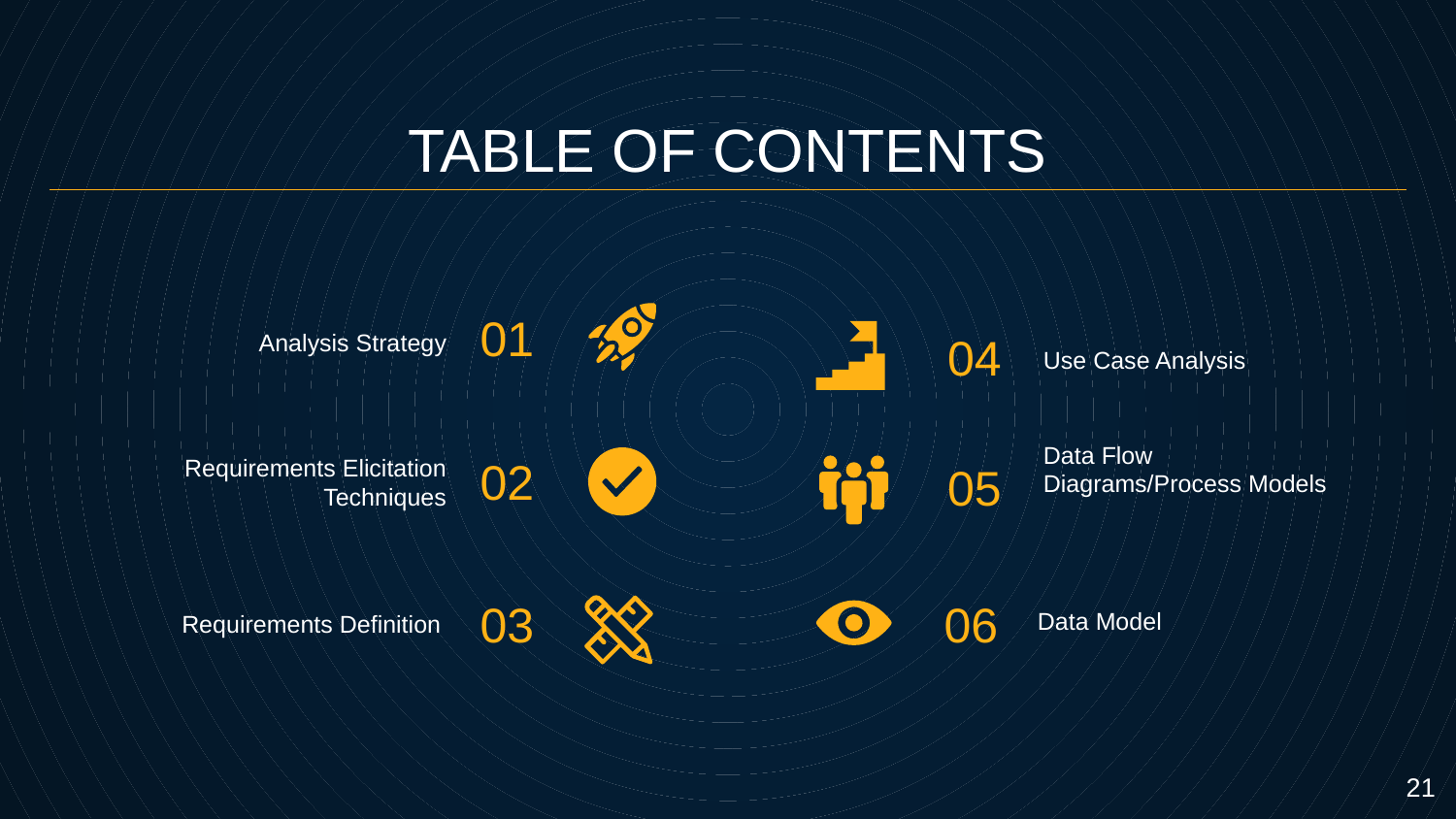

# TABLE OF CONTENTS
01

04
Analysis Strategy

Use Case Analysis
02
05

Data Flow Diagrams/Process Models
Requirements Elicitation Techniques
03
06

Data Model

Requirements Definition
21